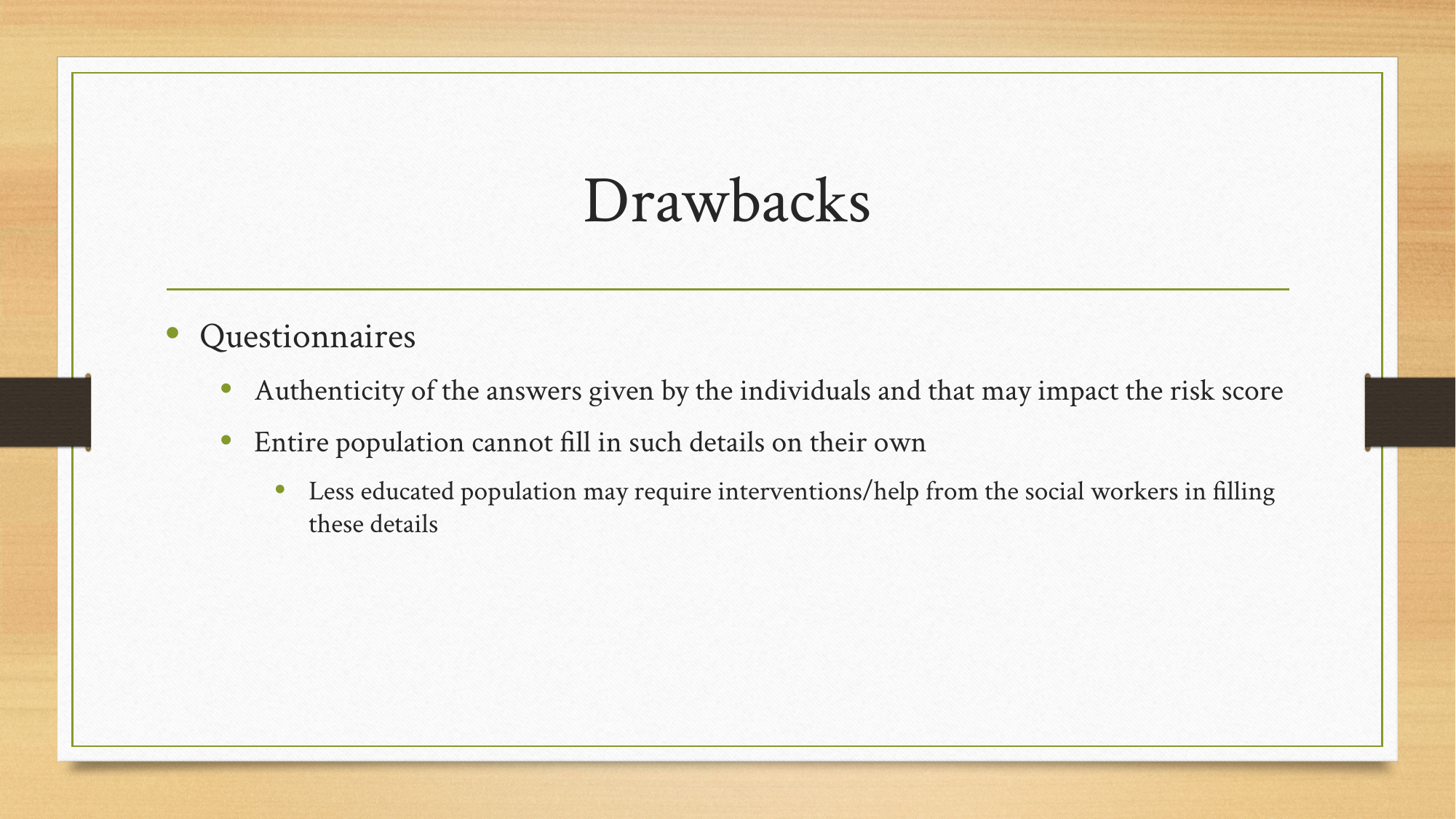

# Drawbacks
Questionnaires
Authenticity of the answers given by the individuals and that may impact the risk score
Entire population cannot fill in such details on their own
Less educated population may require interventions/help from the social workers in filling these details